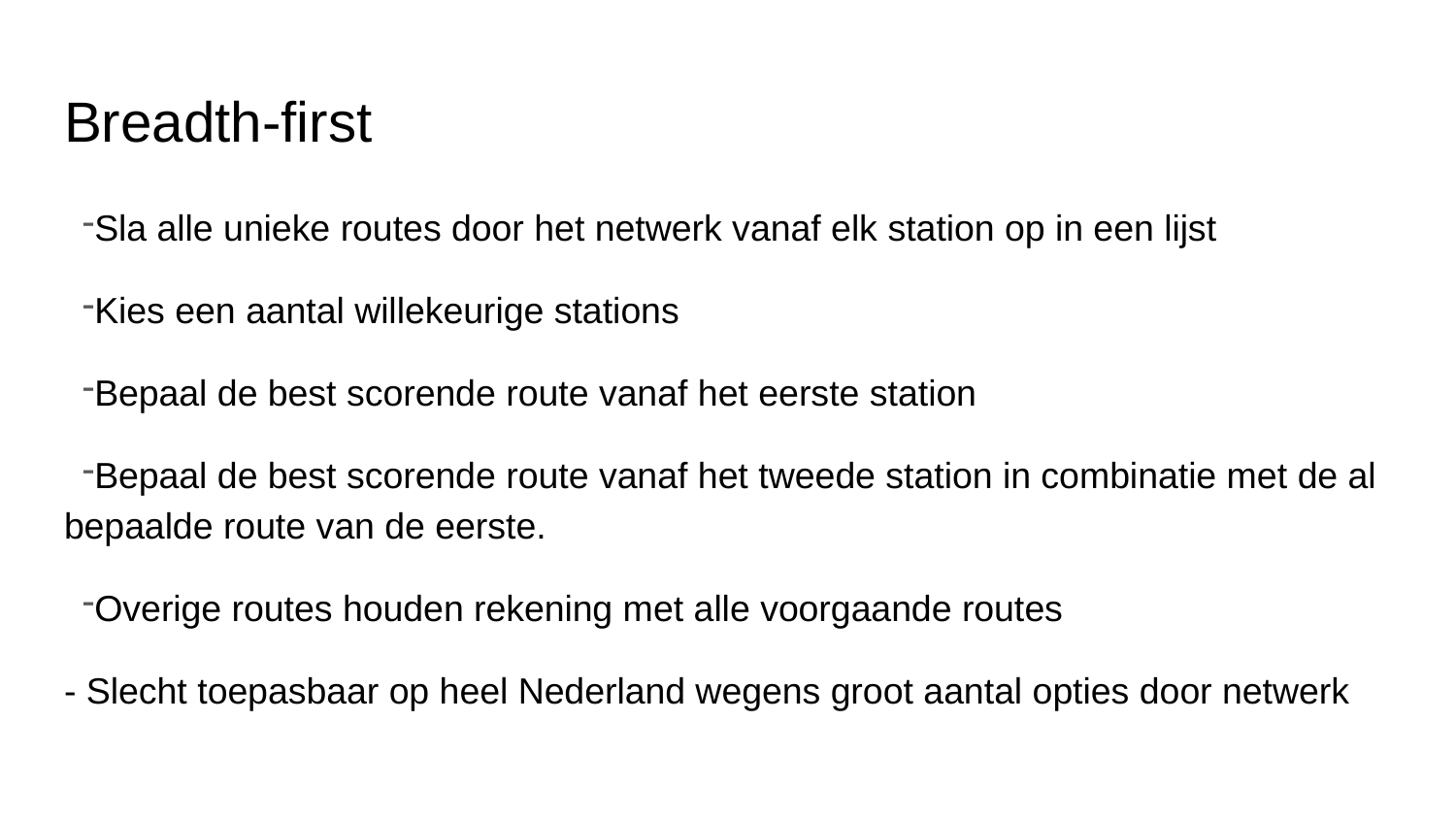

# Breadth-first
Sla alle unieke routes door het netwerk vanaf elk station op in een lijst
Kies een aantal willekeurige stations
Bepaal de best scorende route vanaf het eerste station
Bepaal de best scorende route vanaf het tweede station in combinatie met de al bepaalde route van de eerste.
Overige routes houden rekening met alle voorgaande routes
- Slecht toepasbaar op heel Nederland wegens groot aantal opties door netwerk